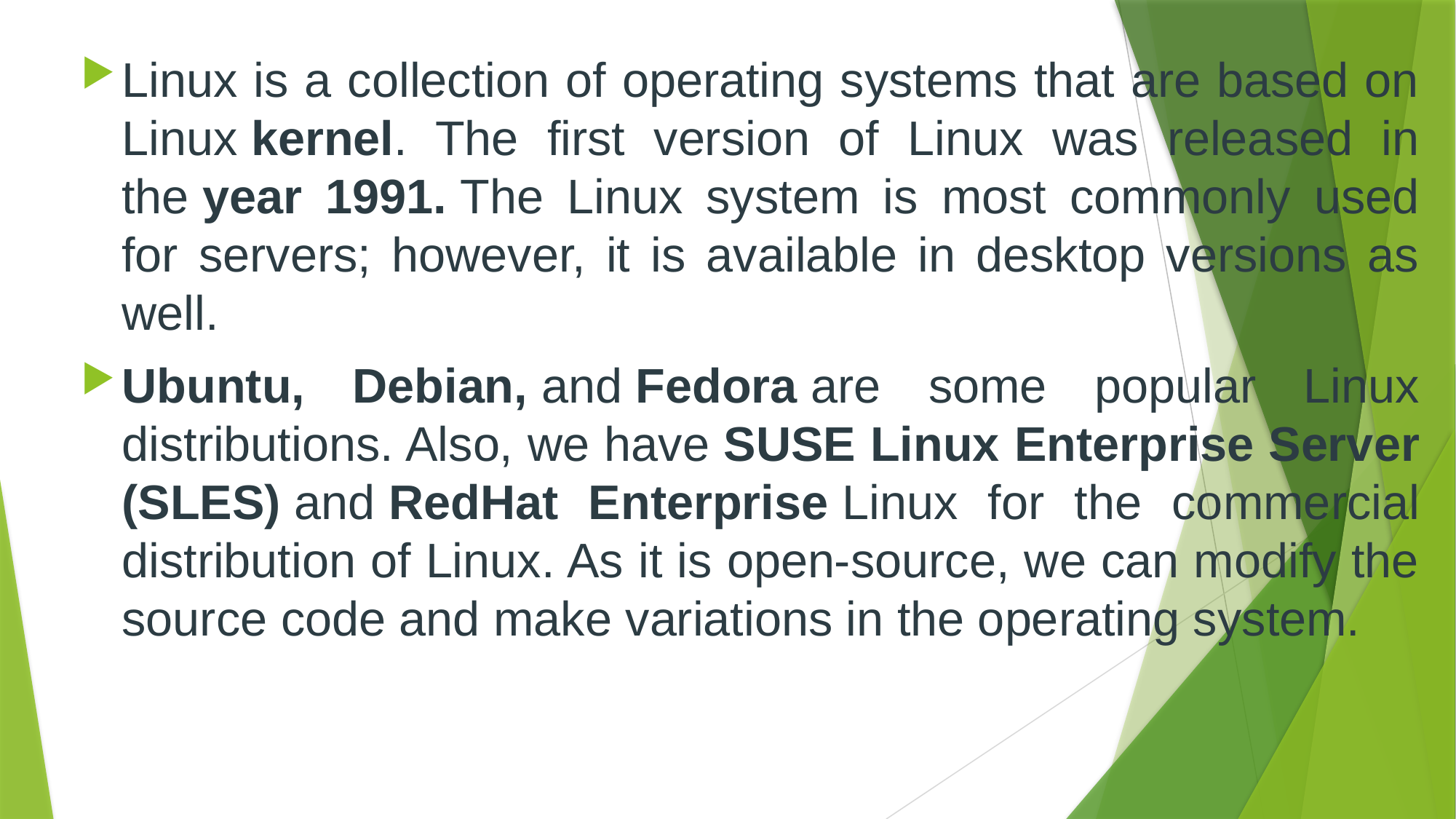

Linux is a collection of operating systems that are based on Linux kernel. The first version of Linux was released in the year 1991. The Linux system is most commonly used for servers; however, it is available in desktop versions as well.
Ubuntu, Debian, and Fedora are some popular Linux distributions. Also, we have SUSE Linux Enterprise Server (SLES) and RedHat Enterprise Linux for the commercial distribution of Linux. As it is open-source, we can modify the source code and make variations in the operating system.